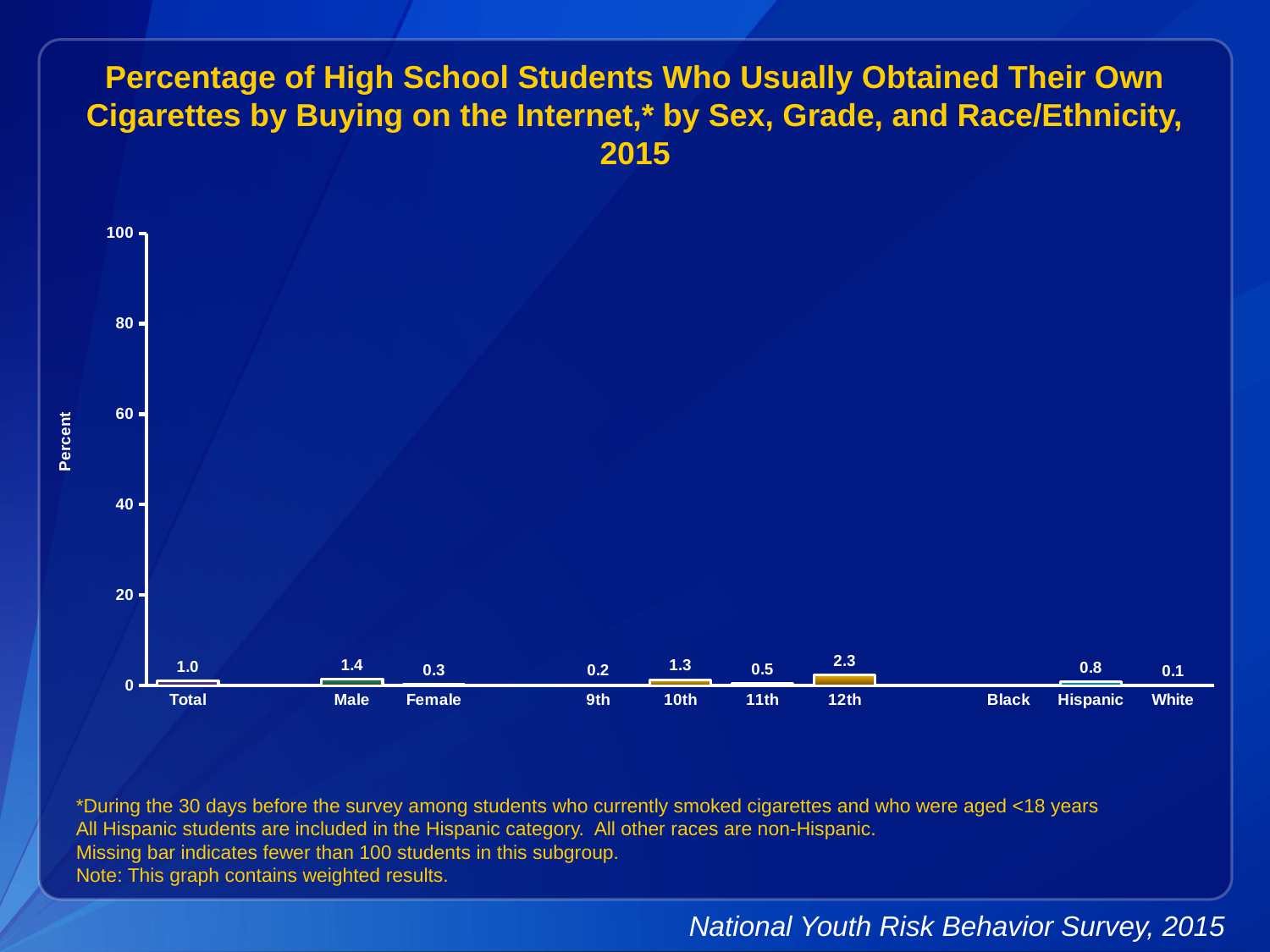

Percentage of High School Students Who Usually Obtained Their Own Cigarettes by Buying on the Internet,* by Sex, Grade, and Race/Ethnicity, 2015

### Chart

| Category | Series 1 |
|---|---|
| Total | 1.0 |
|  | None |
| Male | 1.4 |
| Female | 0.3 |
|  | None |
| 9th | 0.2 |
| 10th | 1.3 |
| 11th | 0.5 |
| 12th | 2.3 |
|  | None |
| Black | None |
| Hispanic | 0.8 |
| White | 0.1 |
*During the 30 days before the survey among students who currently smoked cigarettes and who were aged <18 years
All Hispanic students are included in the Hispanic category.  All other races are non-Hispanic.
Missing bar indicates fewer than 100 students in this subgroup.
Note: This graph contains weighted results.
National Youth Risk Behavior Survey, 2015